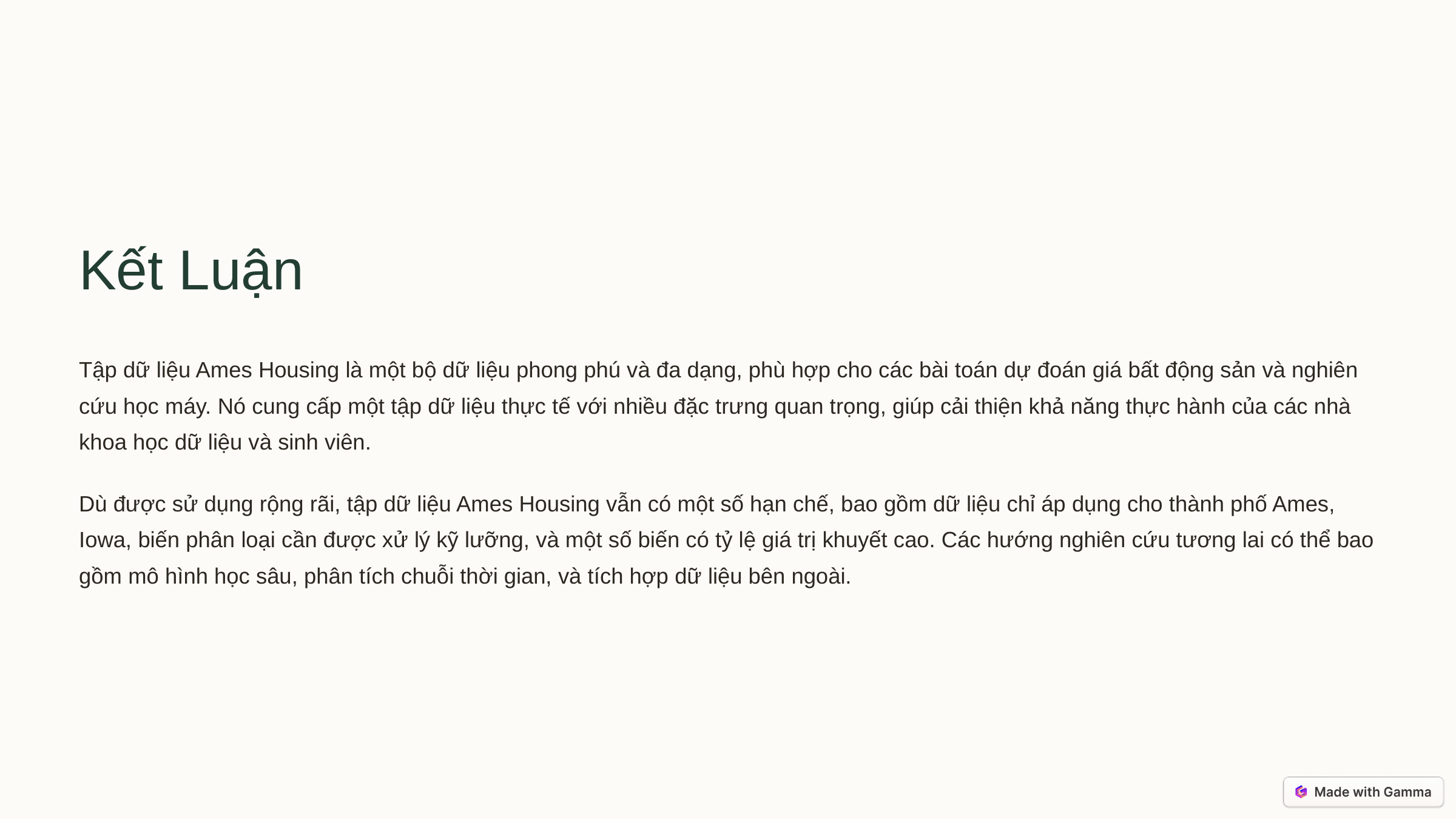

Kết Luận
Tập dữ liệu Ames Housing là một bộ dữ liệu phong phú và đa dạng, phù hợp cho các bài toán dự đoán giá bất động sản và nghiên cứu học máy. Nó cung cấp một tập dữ liệu thực tế với nhiều đặc trưng quan trọng, giúp cải thiện khả năng thực hành của các nhà khoa học dữ liệu và sinh viên.
Dù được sử dụng rộng rãi, tập dữ liệu Ames Housing vẫn có một số hạn chế, bao gồm dữ liệu chỉ áp dụng cho thành phố Ames, Iowa, biến phân loại cần được xử lý kỹ lưỡng, và một số biến có tỷ lệ giá trị khuyết cao. Các hướng nghiên cứu tương lai có thể bao gồm mô hình học sâu, phân tích chuỗi thời gian, và tích hợp dữ liệu bên ngoài.